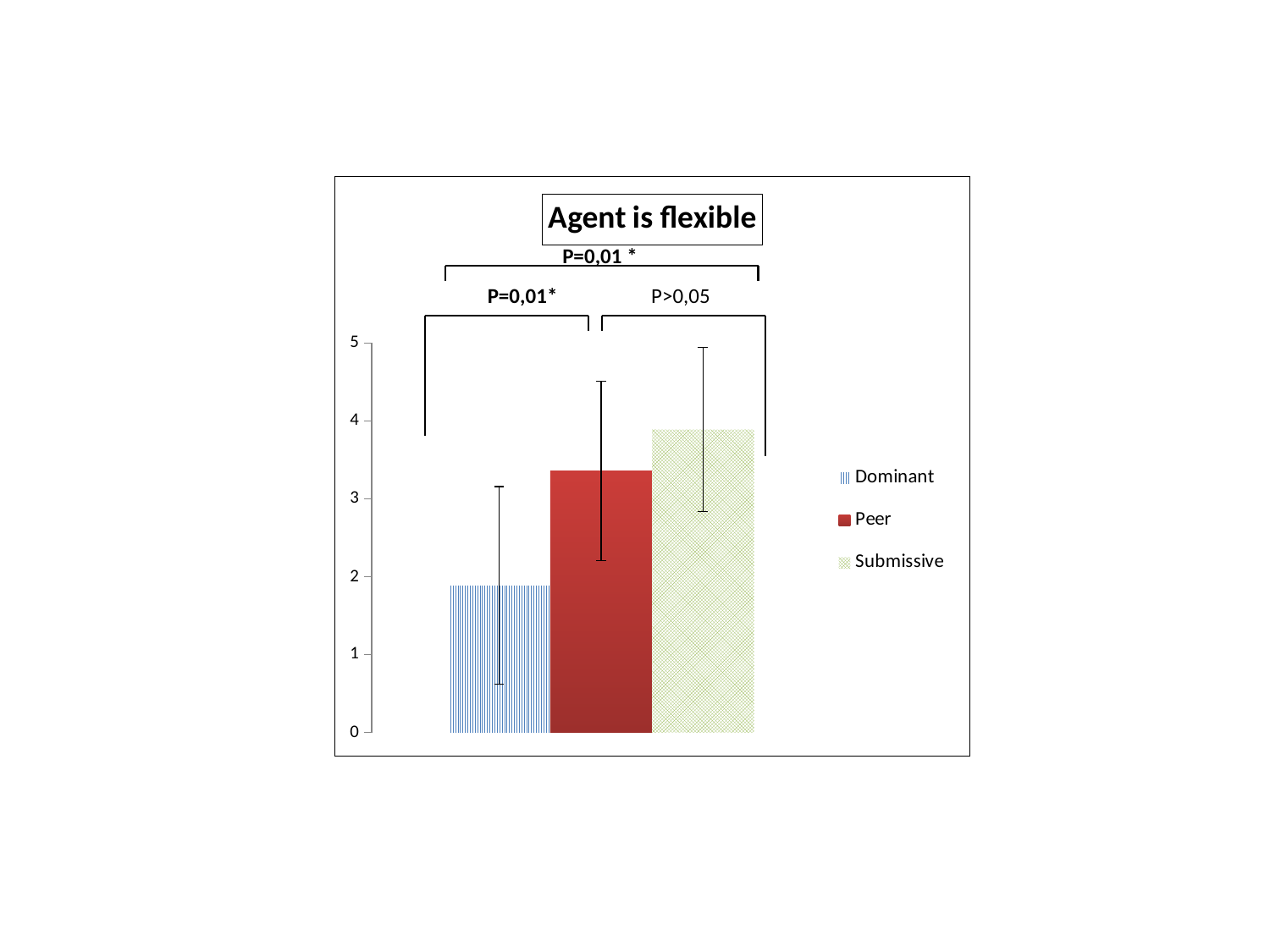

### Chart: Agent is flexible

| Category |  |  |  |
|---|---|---|---|
P=0,01 *
P=0,01*
P>0,05